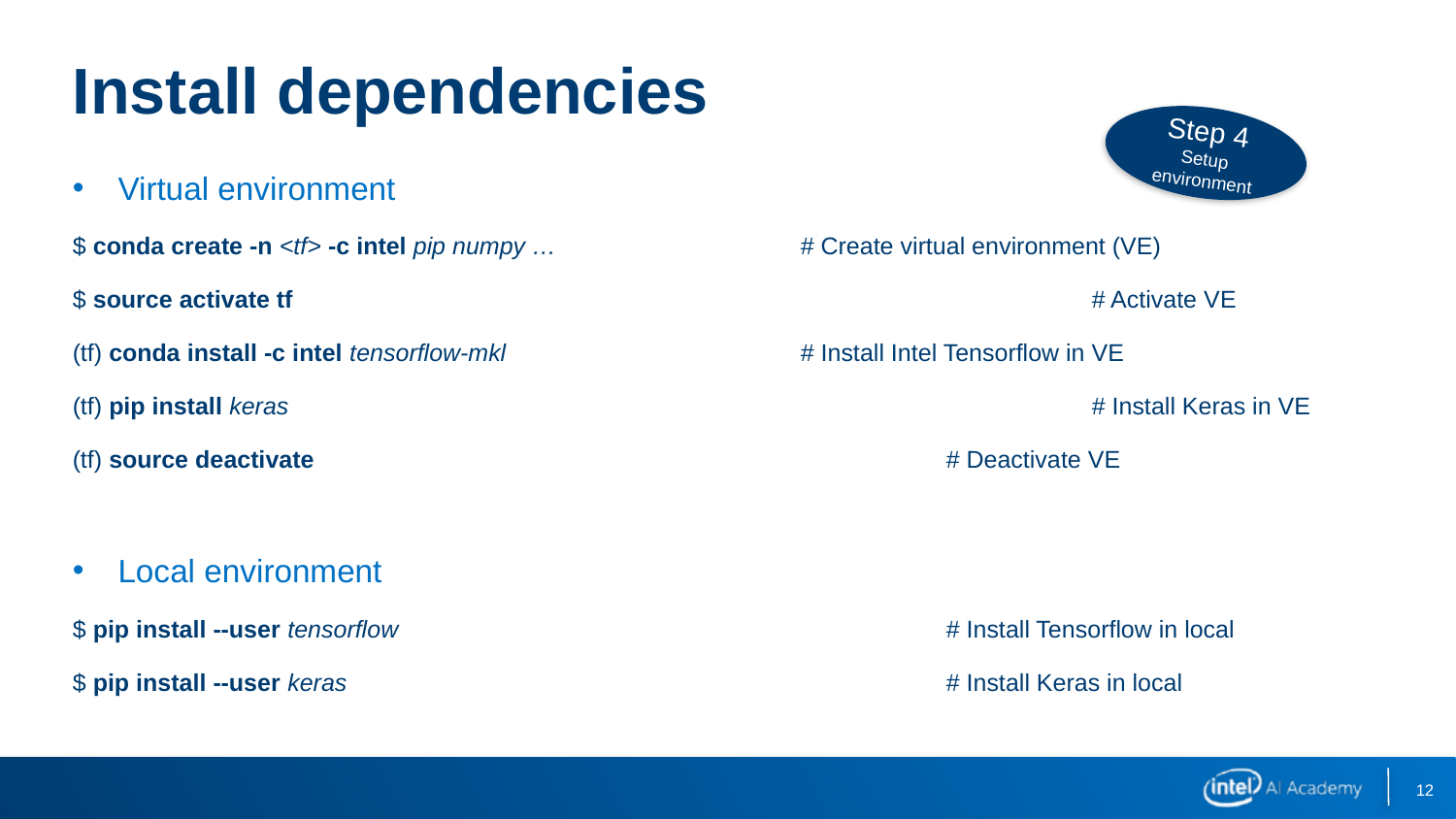

# Install dependencies
Step 4
Setup environment
Virtual environment
$ conda create -n <tf> -c intel pip numpy …		# Create virtual environment (VE)
$ source activate tf						# Activate VE
(tf) conda install -c intel tensorflow-mkl			# Install Intel Tensorflow in VE
(tf) pip install keras						# Install Keras in VE
(tf) source deactivate					# Deactivate VE

Local environment
$ pip install --user tensorflow				# Install Tensorflow in local
$ pip install --user keras					# Install Keras in local
12